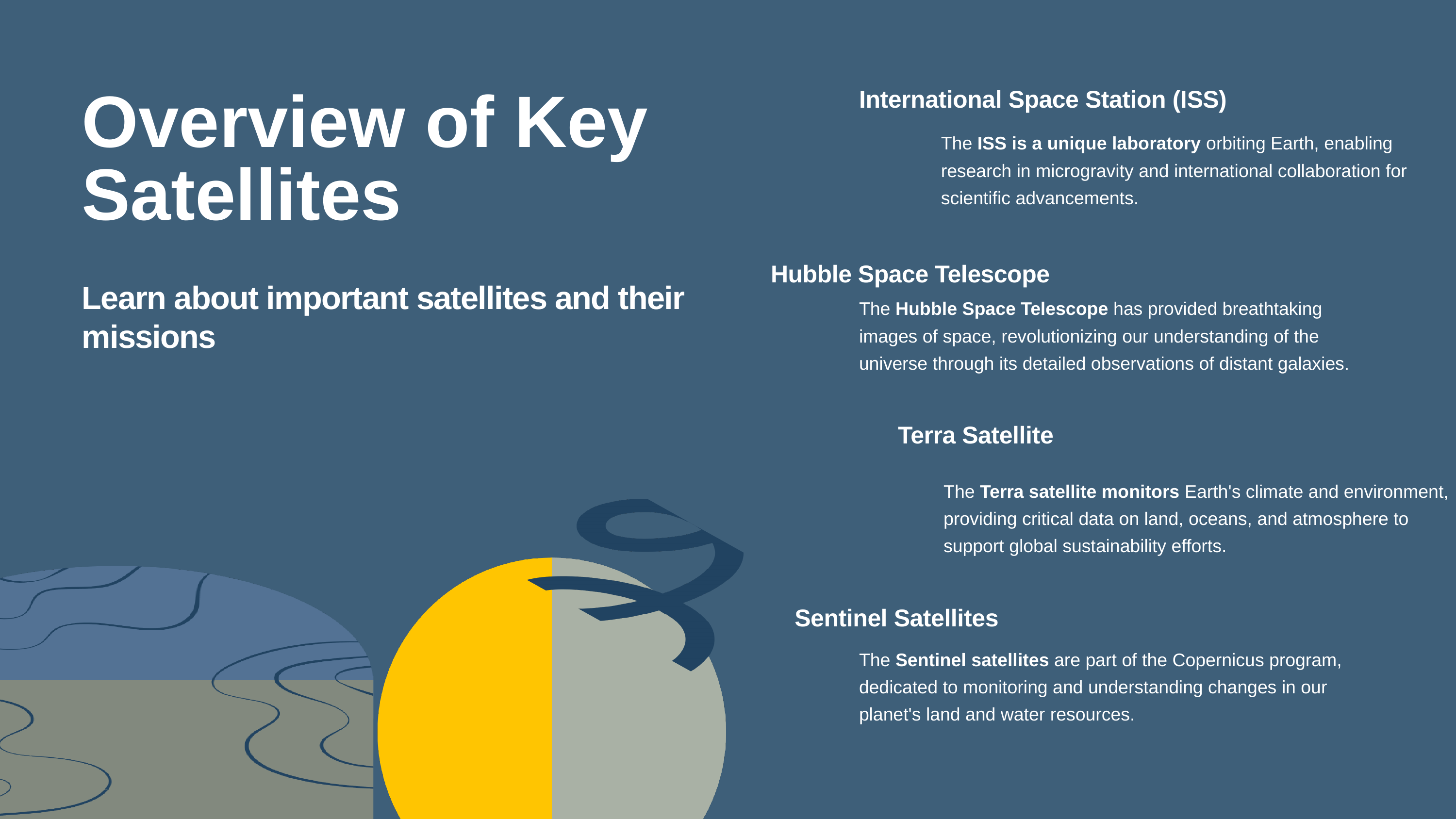

International Space Station (ISS)
The ISS is a unique laboratory orbiting Earth, enabling research in microgravity and international collaboration for scientific advancements.
Hubble Space Telescope
The Hubble Space Telescope has provided breathtaking images of space, revolutionizing our understanding of the universe through its detailed observations of distant galaxies.
Terra Satellite
The Terra satellite monitors Earth's climate and environment, providing critical data on land, oceans, and atmosphere to support global sustainability efforts.
Sentinel Satellites
The Sentinel satellites are part of the Copernicus program, dedicated to monitoring and understanding changes in our planet's land and water resources.
Overview of Key Satellites
Learn about important satellites and their missions